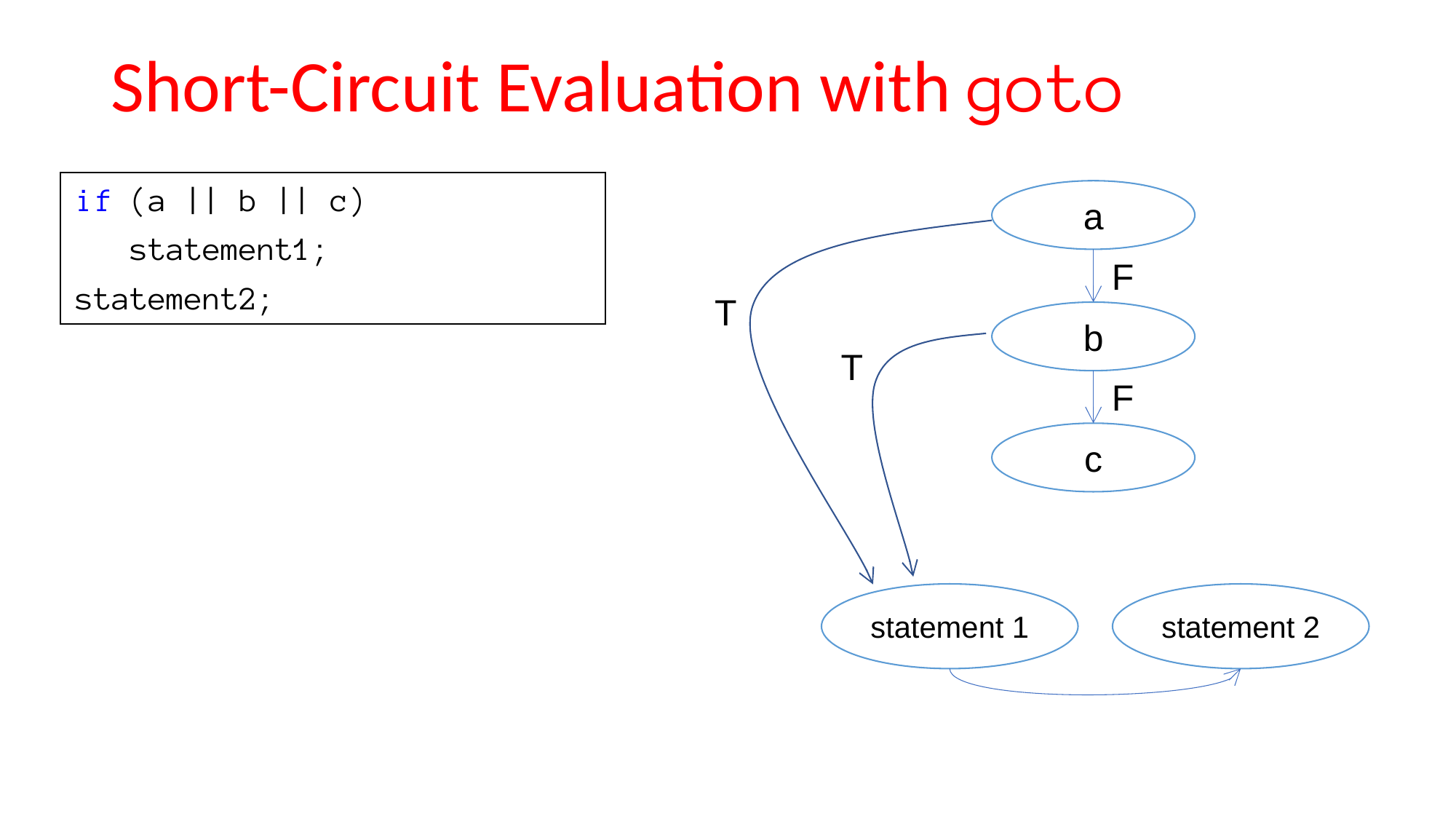

# Short-Circuit Evaluation with goto

if (a || b || c)
   statement1;
statement2;

a

F
T
b

T
F

c
statement 1
statement 2